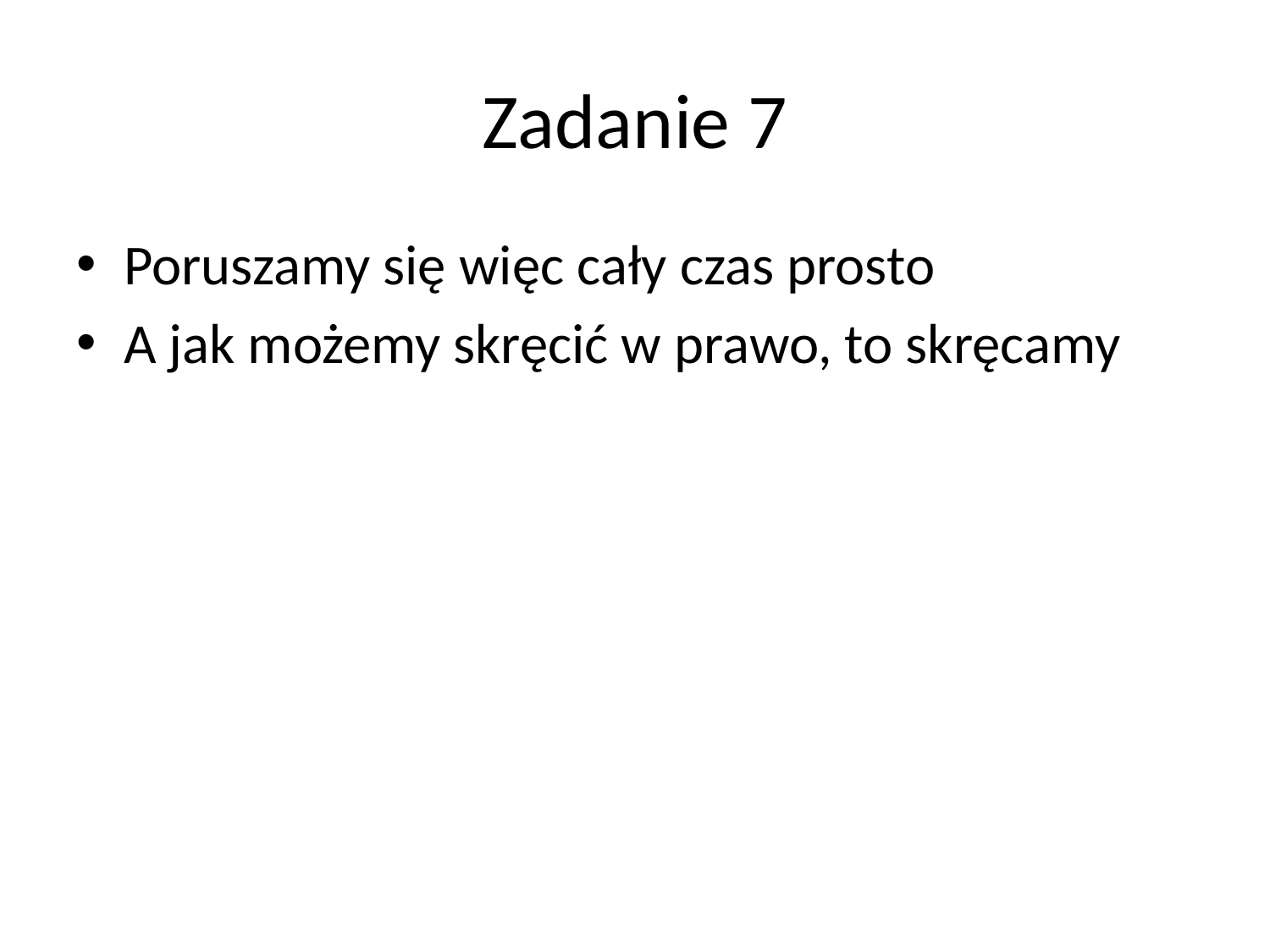

# Zadanie 7
Poruszamy się więc cały czas prosto
A jak możemy skręcić w prawo, to skręcamy